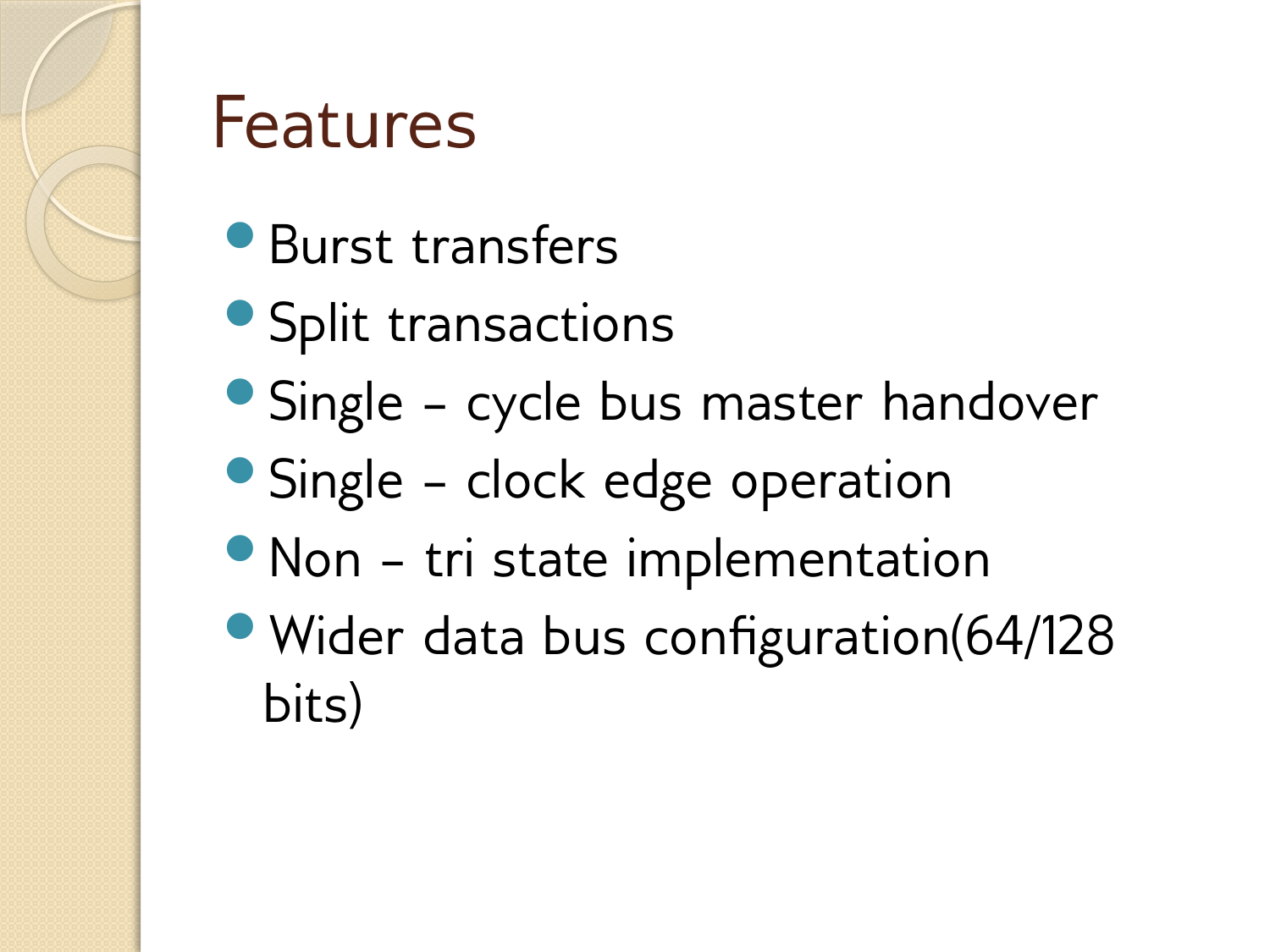

# Features
Burst transfers
Split transactions
Single – cycle bus master handover
Single – clock edge operation
Non – tri state implementation
Wider data bus configuration(64/128 bits)